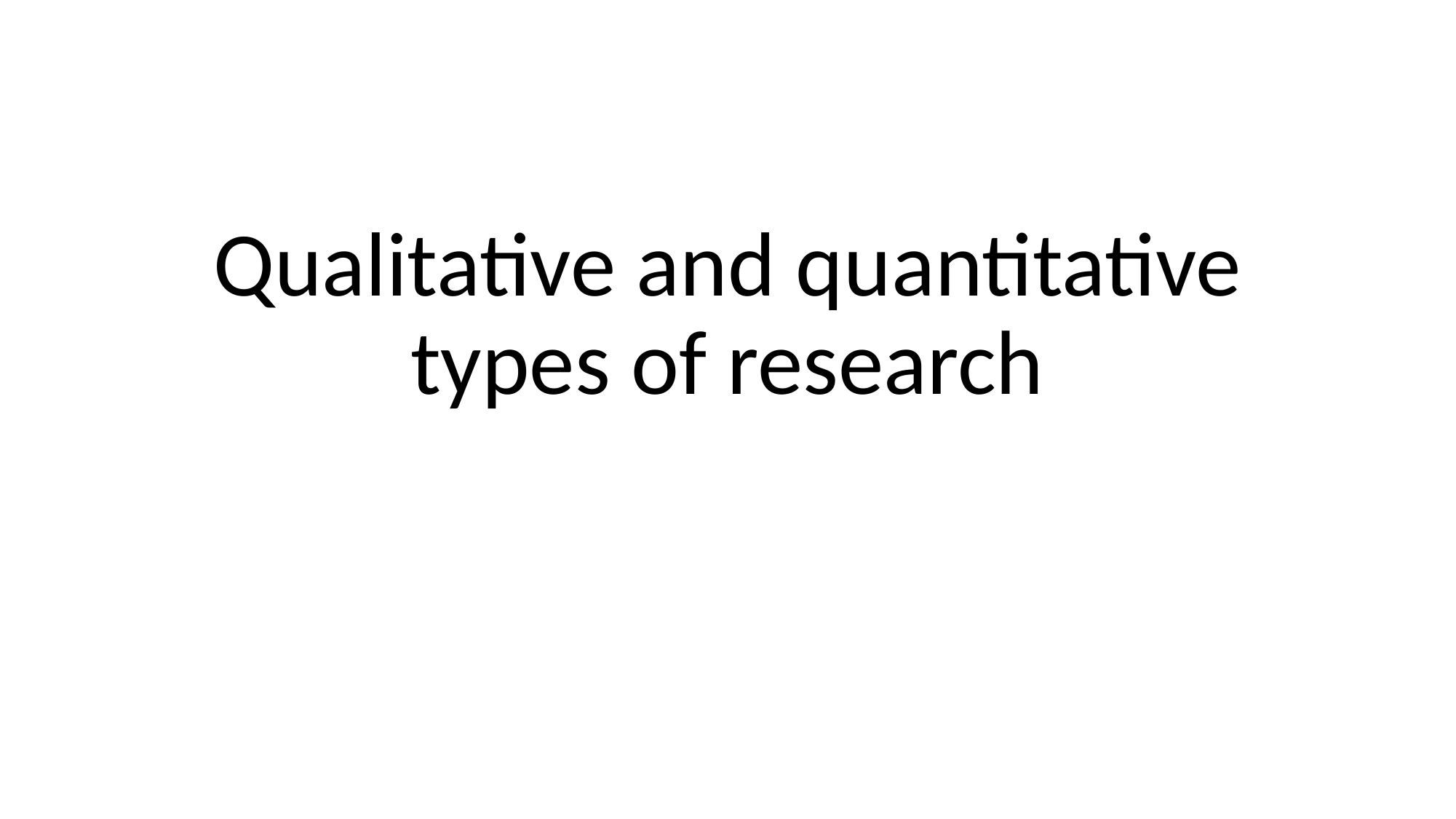

# Qualitative and quantitative types of research